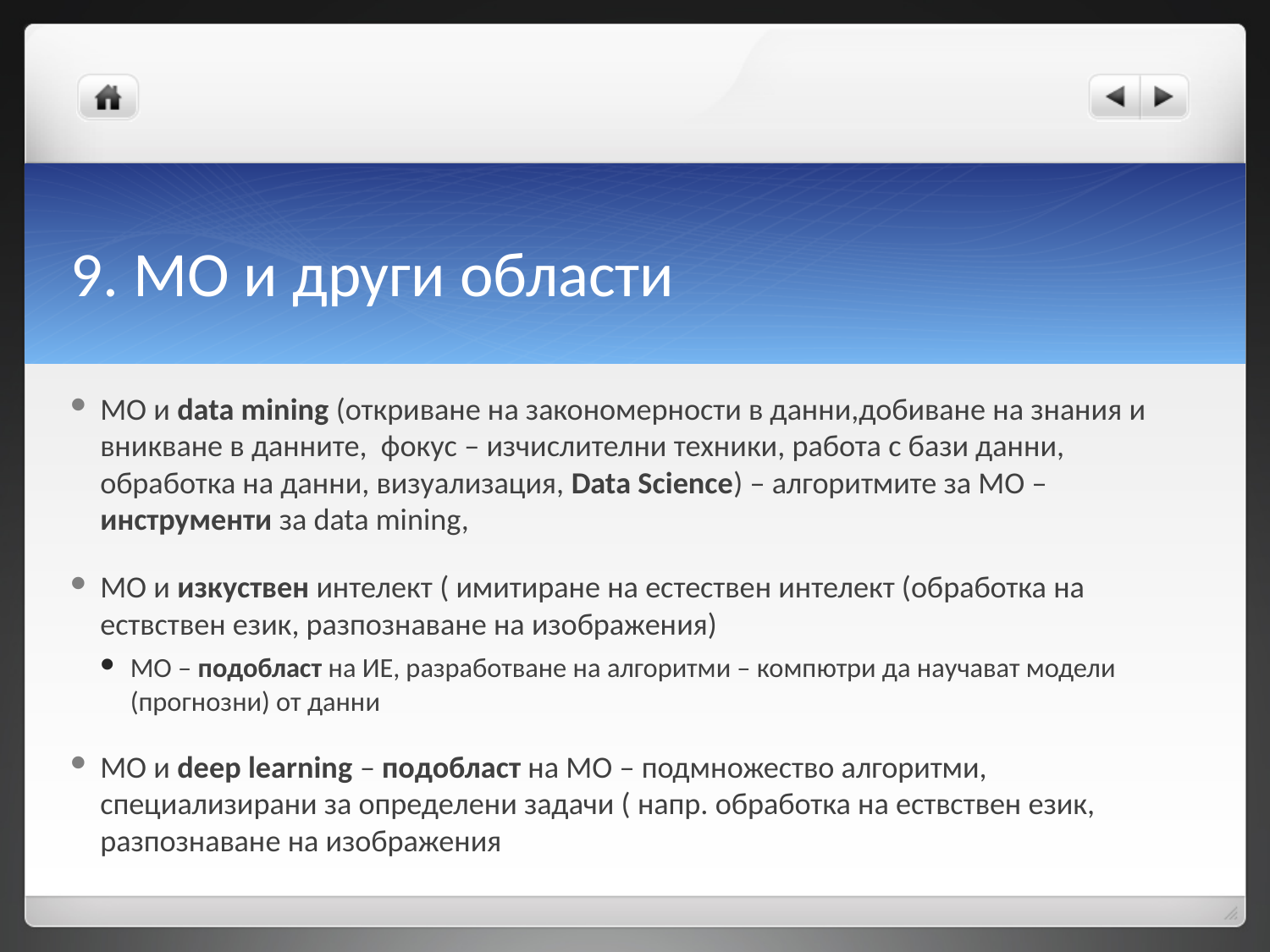

# 9. МО и други области
МО и data mining (откриване на закономерности в данни,добиване на знания и вникване в данните,  фокус – изчислителни техники, работа с бази данни, обработка на данни, визуализация, Data Science) – алгоритмите за МО – инструменти за data mining,
МО и изкуствен интелект ( имитиране на естествен интелект (обработка на ествствен език, разпознаване на изображения)
МО – подобласт на ИЕ, разработване на алгоритми – компютри да научават модели (прогнозни) от данни
МО и deep learning – подобласт на МО – подмножество алгоритми, специализирани за определени задачи ( напр. обработка на ествствен език, разпознаване на изображения